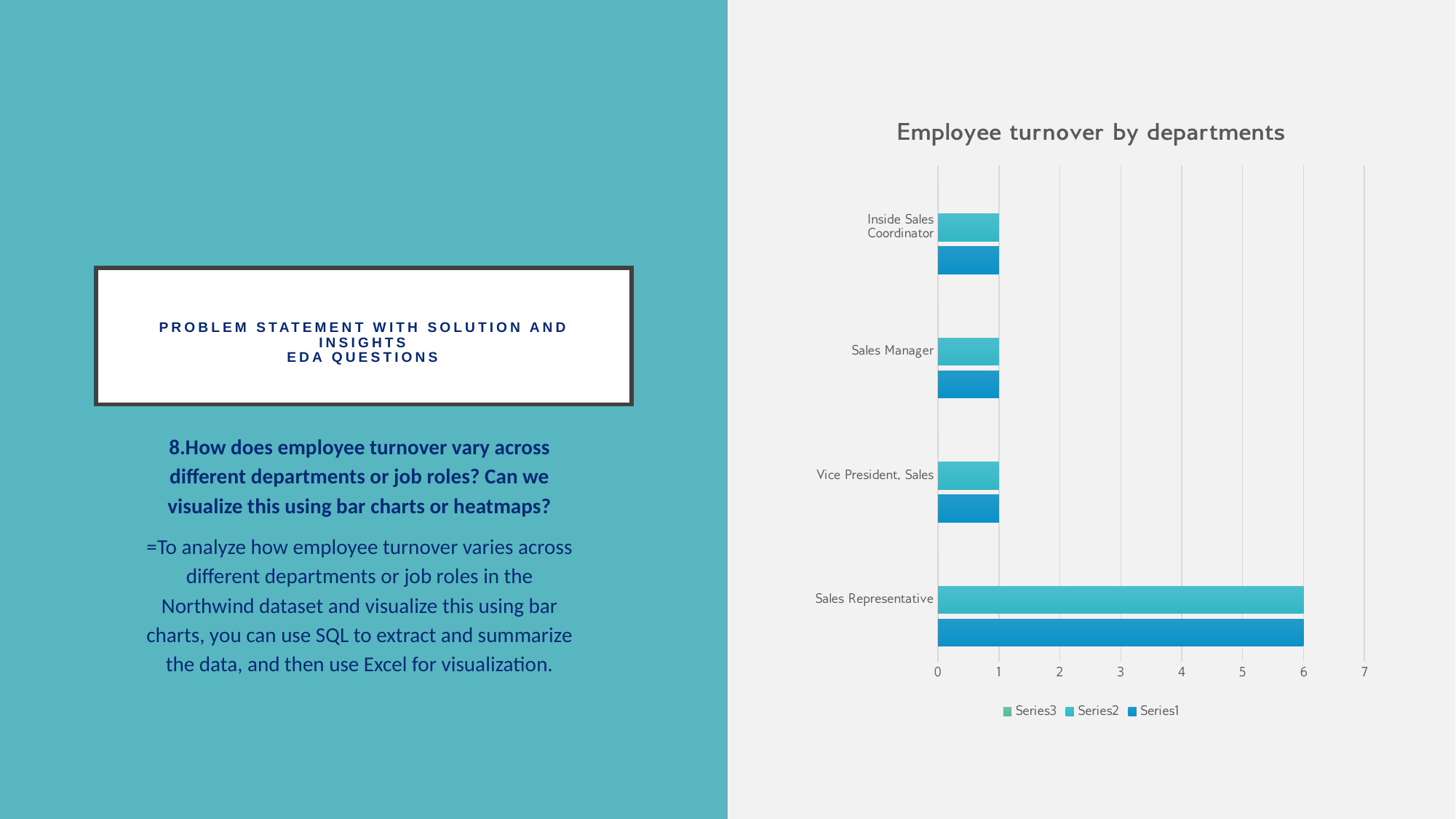

### Chart: Employee turnover by departments

| Category |  |  |  |
|---|---|---|---|
| Sales Representative | 6.0 | 6.0 | 0.0 |
| Vice President, Sales | 1.0 | 1.0 | 0.0 |
| Sales Manager | 1.0 | 1.0 | 0.0 |
| Inside Sales Coordinator | 1.0 | 1.0 | 0.0 |
# Problem Statement with Solution and Insights
EDA Questions
8.How does employee turnover vary across different departments or job roles? Can we visualize this using bar charts or heatmaps?
=To analyze how employee turnover varies across different departments or job roles in the Northwind dataset and visualize this using bar charts, you can use SQL to extract and summarize the data, and then use Excel for visualization.